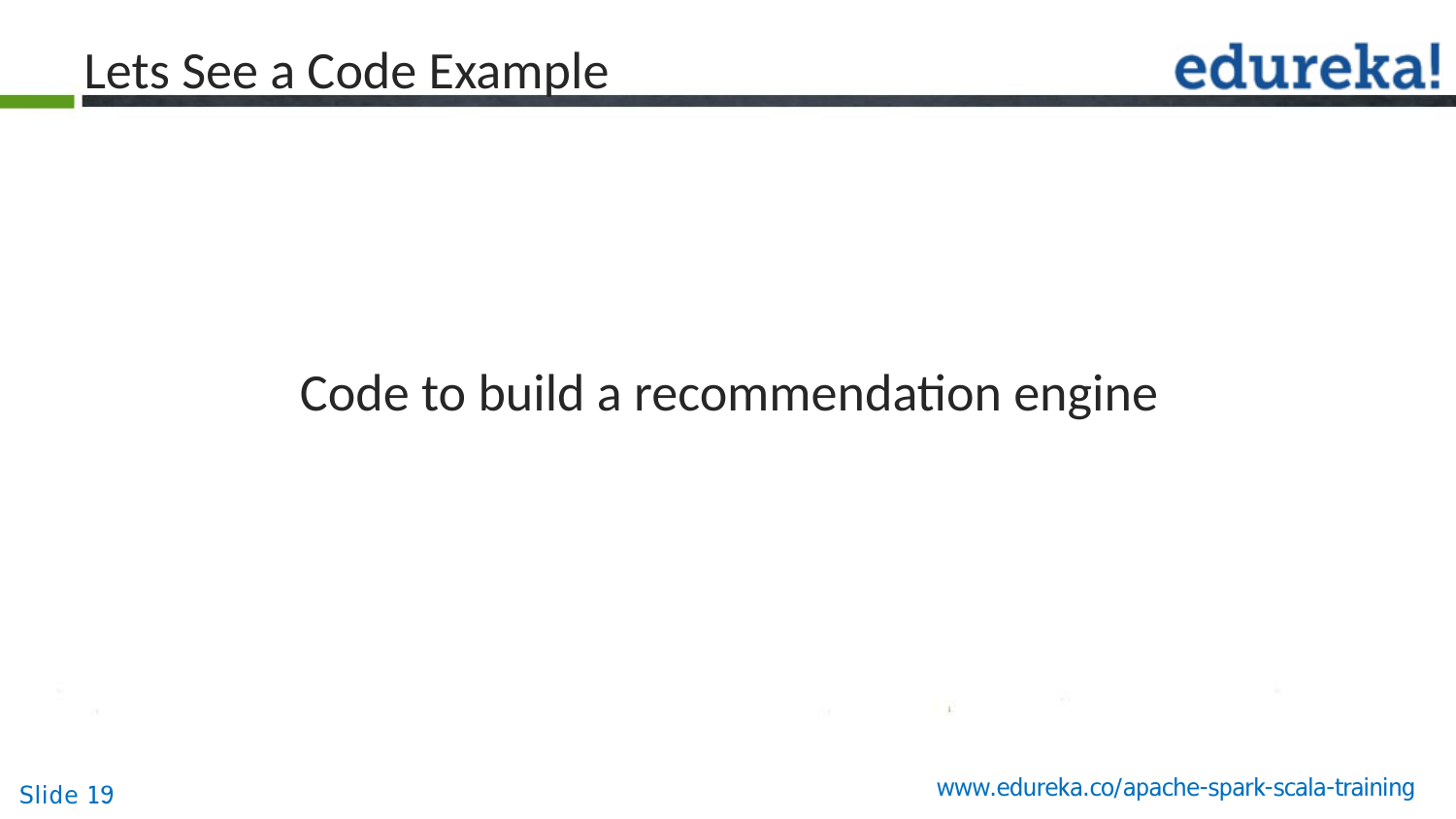

Lets See a Code Example
Code to build a recommendation engine